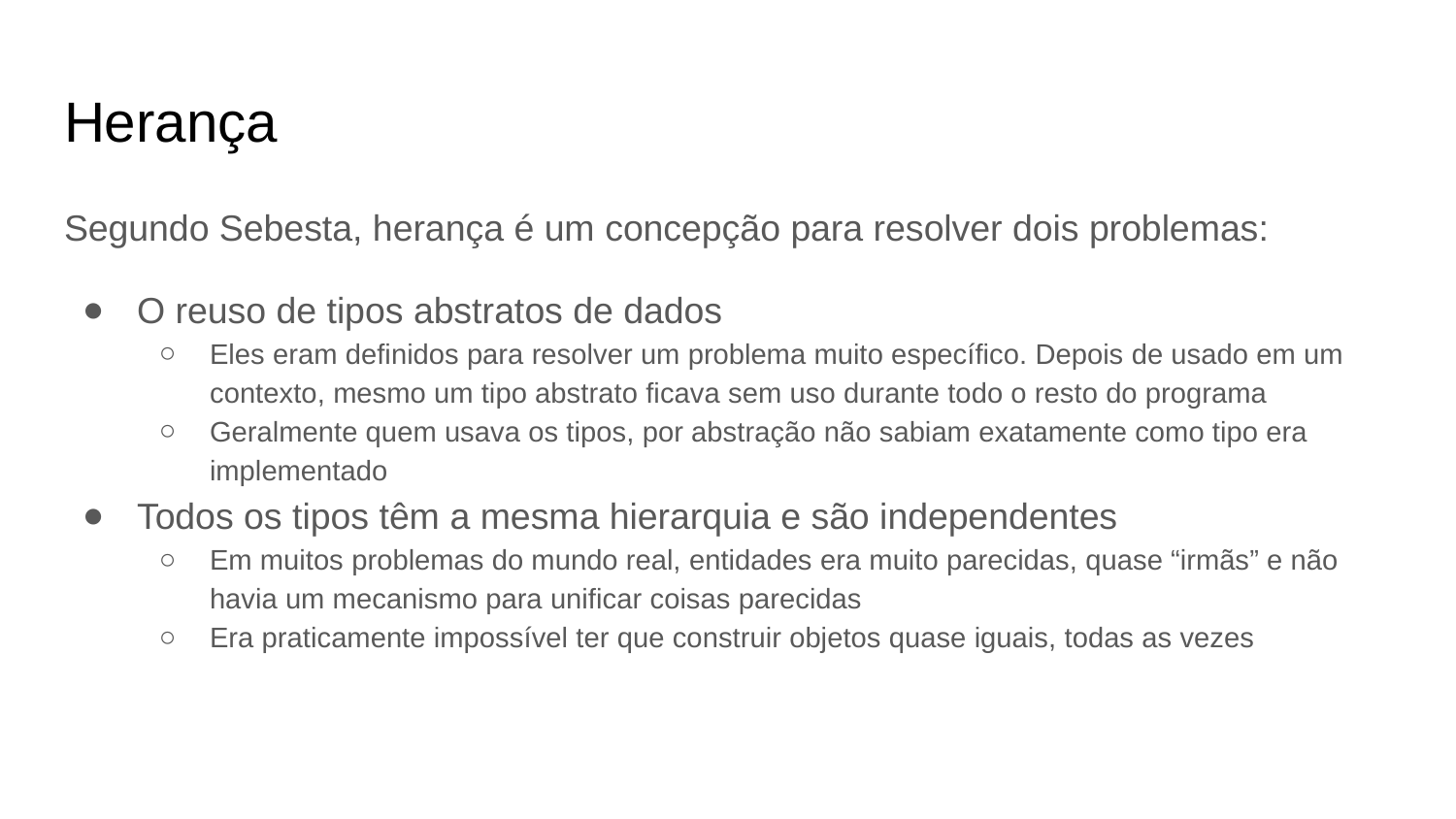

# Herança
Segundo Sebesta, herança é um concepção para resolver dois problemas:
O reuso de tipos abstratos de dados
Eles eram definidos para resolver um problema muito específico. Depois de usado em um contexto, mesmo um tipo abstrato ficava sem uso durante todo o resto do programa
Geralmente quem usava os tipos, por abstração não sabiam exatamente como tipo era implementado
Todos os tipos têm a mesma hierarquia e são independentes
Em muitos problemas do mundo real, entidades era muito parecidas, quase “irmãs” e não havia um mecanismo para unificar coisas parecidas
Era praticamente impossível ter que construir objetos quase iguais, todas as vezes